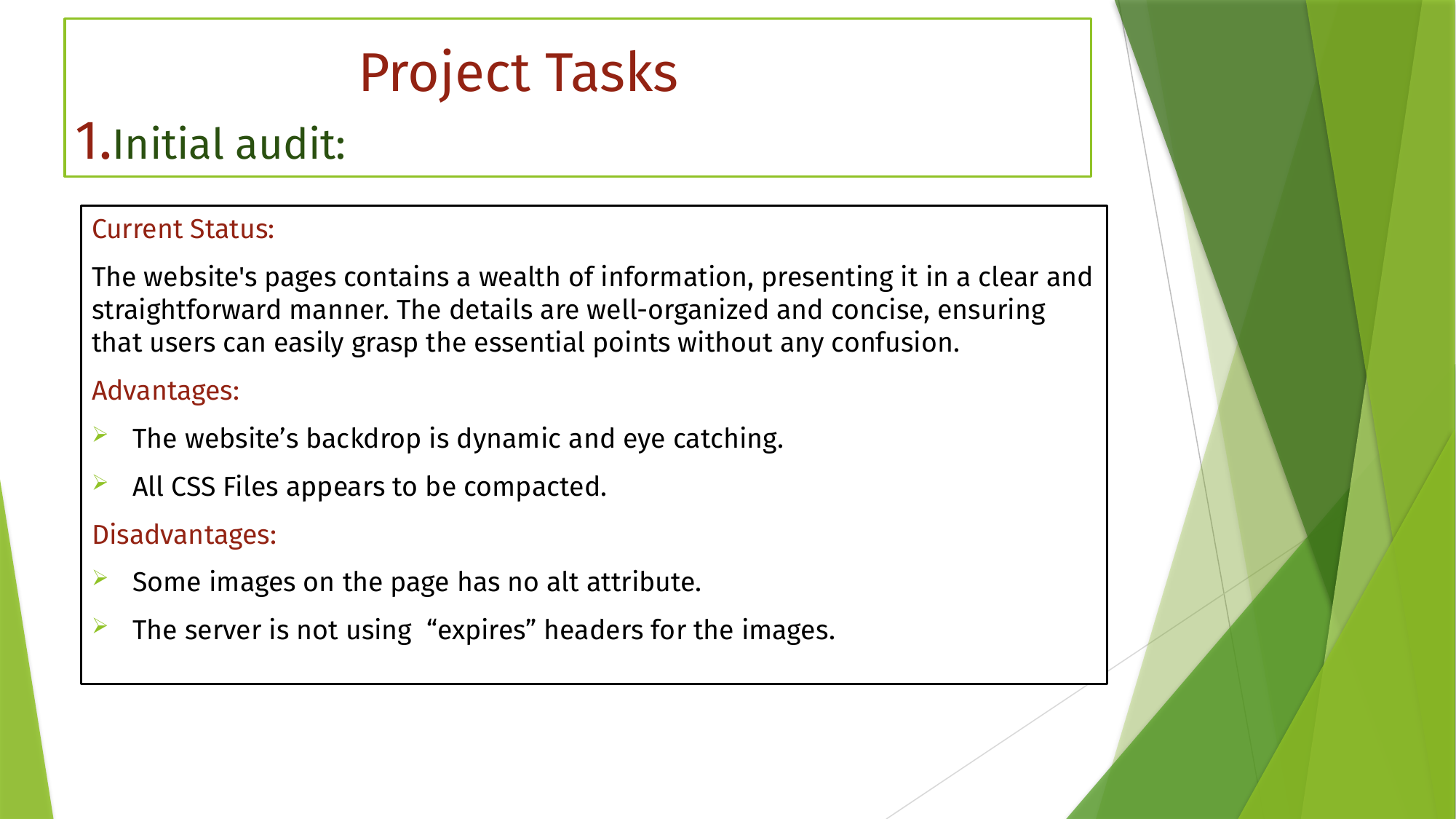

# Project Tasks 1.Initial audit:
Current Status:
The website's pages contains a wealth of information, presenting it in a clear and straightforward manner. The details are well-organized and concise, ensuring that users can easily grasp the essential points without any confusion.
Advantages:
The website’s backdrop is dynamic and eye catching.
All CSS Files appears to be compacted.
Disadvantages:
Some images on the page has no alt attribute.
The server is not using  “expires” headers for the images.